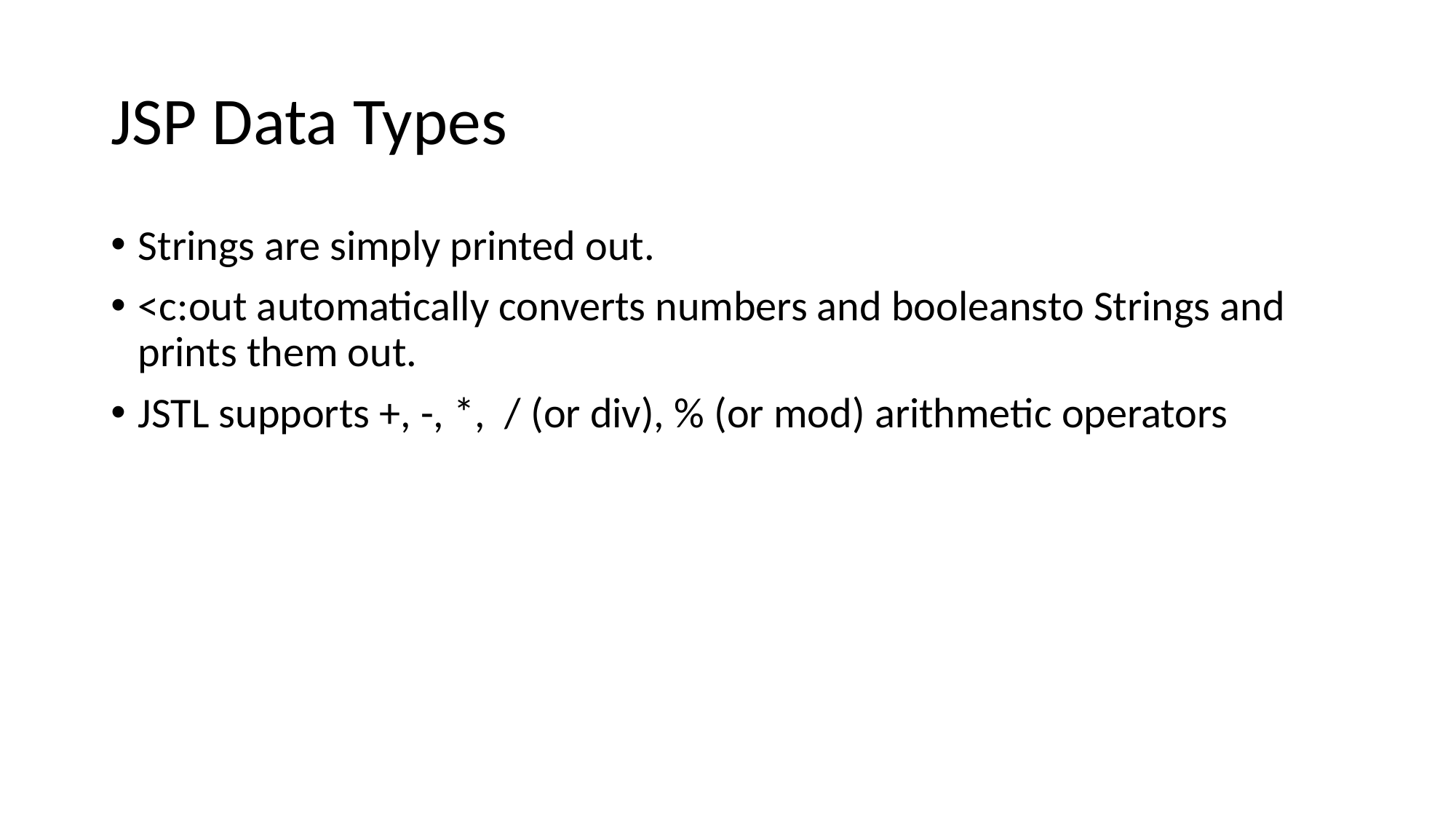

# JSP Data Types
Strings are simply printed out.
<c:out automatically converts numbers and booleansto Strings and prints them out.
JSTL supports +, -, *,  / (or div), % (or mod) arithmetic operators